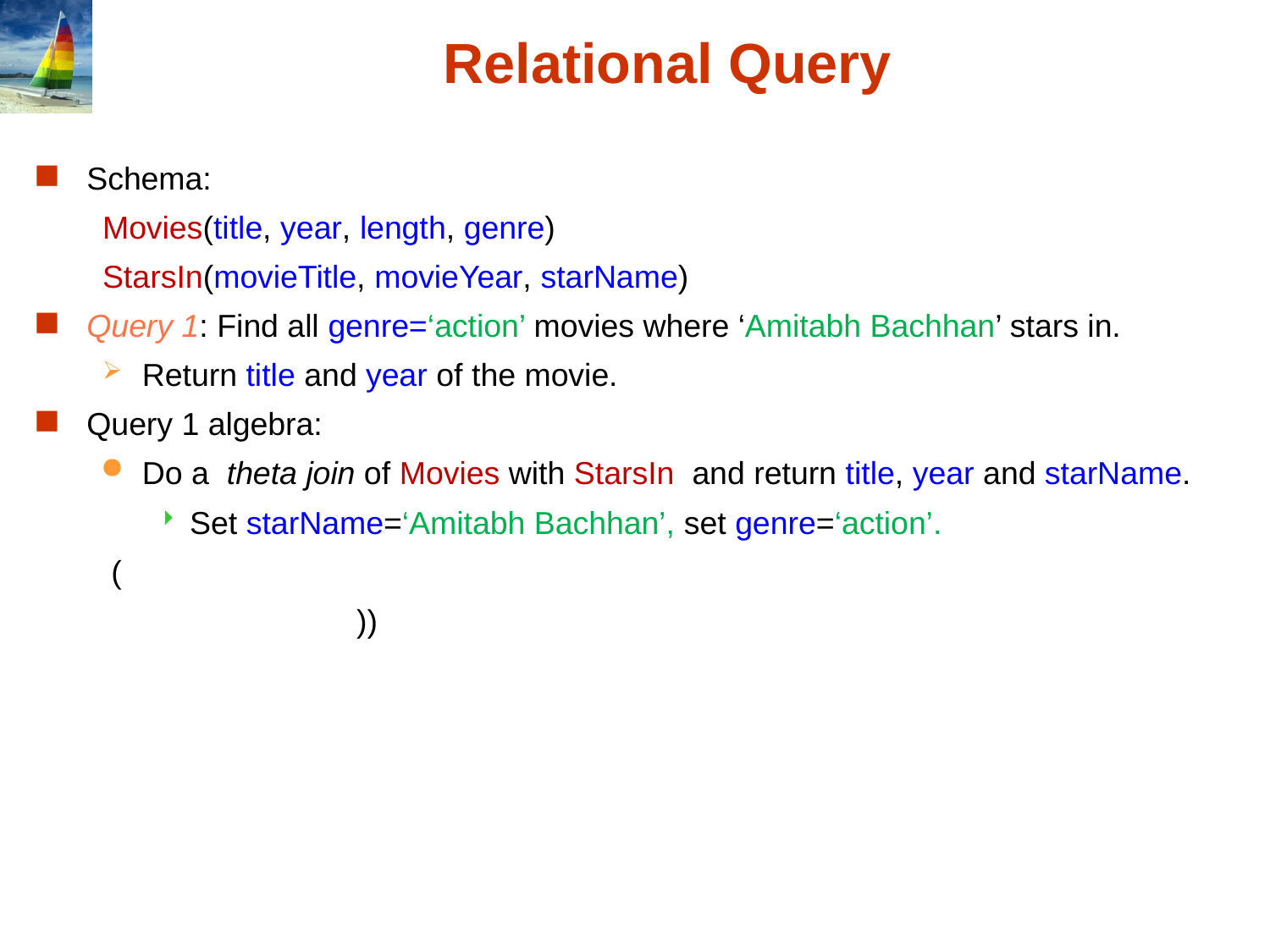

# Relational Query
Schema:
Movies(title, year, length, genre)
StarsIn(movieTitle, movieYear, starName)
Query 1: Find all genre=‘action’ movies where ‘Amitabh Bachhan’ stars in.
Return title and year of the movie.
Query 1 algebra:
Do a  theta join of Movies with StarsIn  and return title, year and starName.
Set starName=‘Amitabh Bachhan’, set genre=‘action’.
 (
            		))